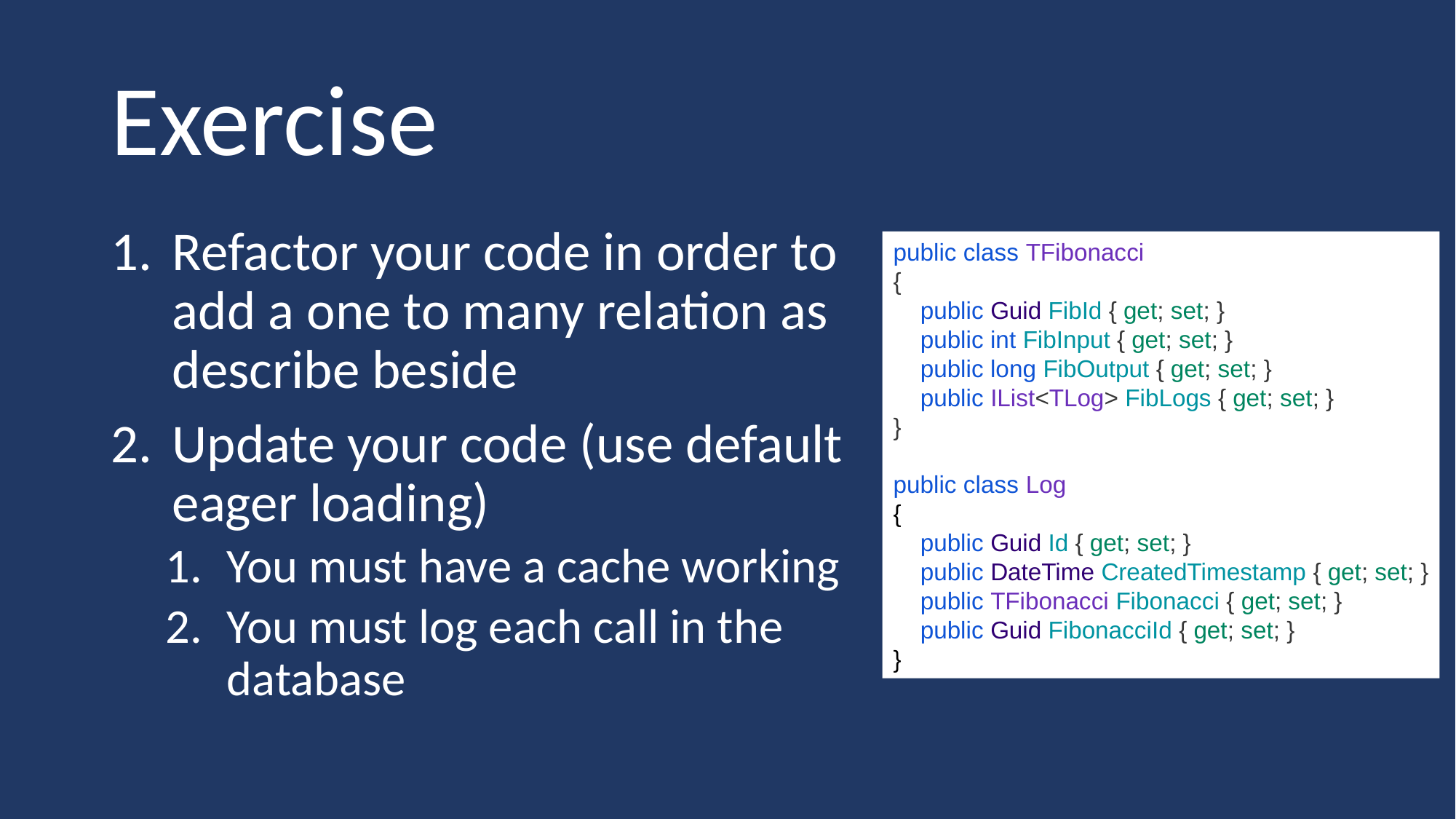

# Exercise
Refactor your code in order to add a one to many relation as describe beside
Update your code (use default eager loading)
You must have a cache working
You must log each call in the database

public class TFibonacci
{
    public Guid FibId { get; set; }
    public int FibInput { get; set; }
    public long FibOutput { get; set; }
    public IList<TLog> FibLogs { get; set; }
}
public class Log
{
    public Guid Id { get; set; }
    public DateTime CreatedTimestamp { get; set; }
    public TFibonacci Fibonacci { get; set; }
    public Guid FibonacciId { get; set; }
}